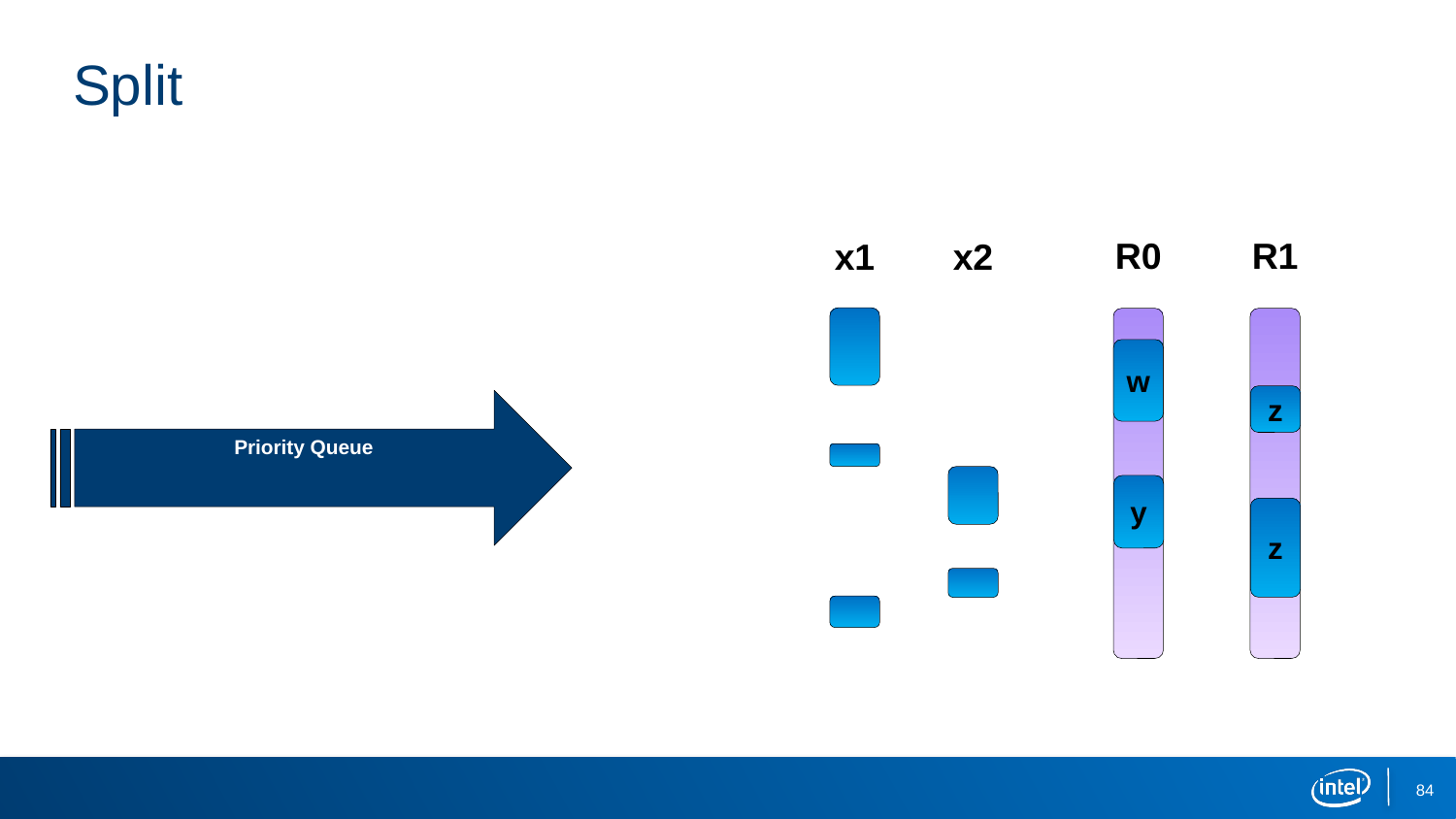

# Split

R0
R1
x1
x2

w
z
Priority Queue

y
z

84